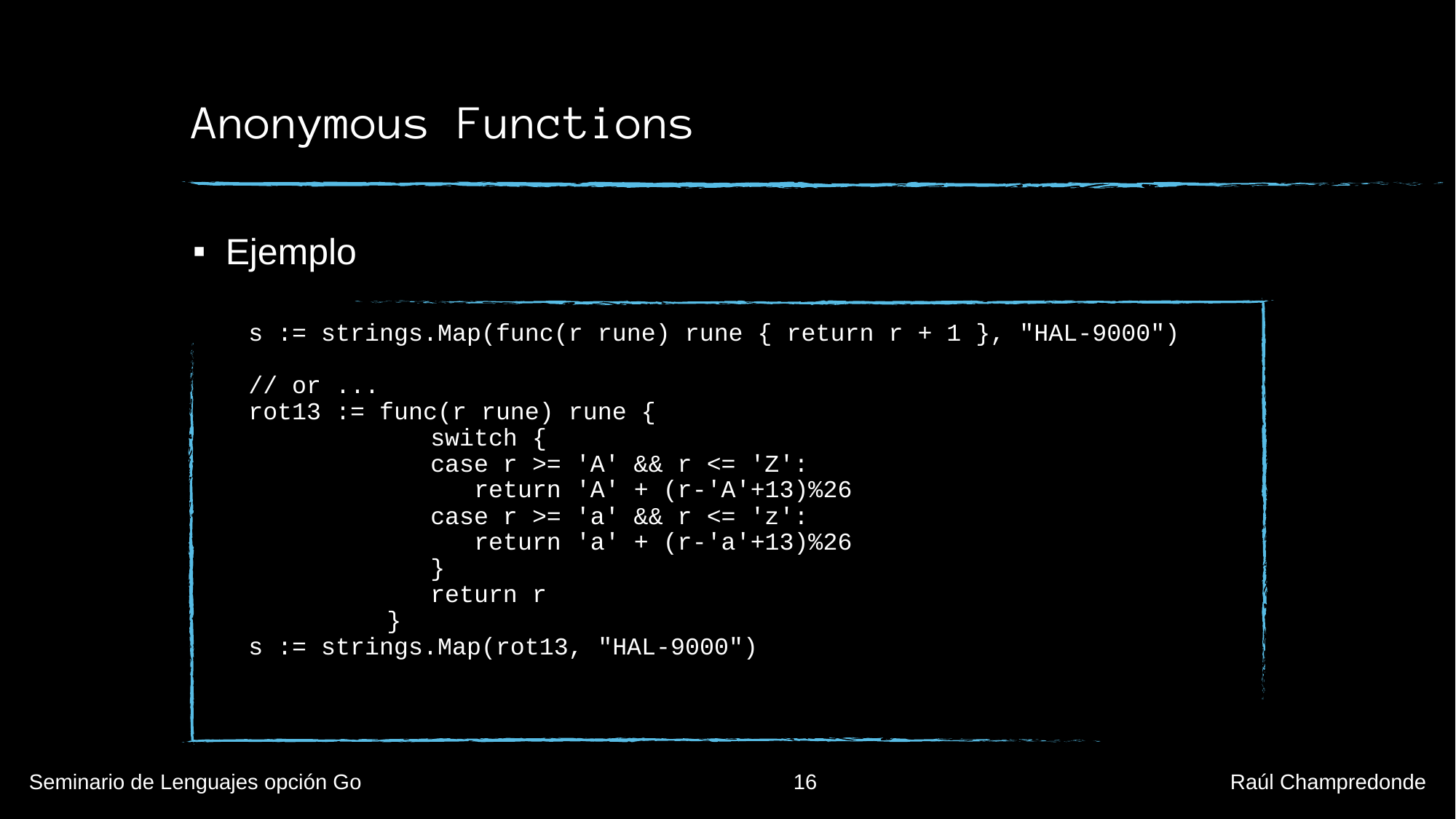

# Anonymous Functions
Ejemplo

s := strings.Map(func(r rune) rune { return r + 1 }, "HAL-9000")

// or ...
rot13 := func(r rune) rune {
	     switch {
	     case r >= 'A' && r <= 'Z':
	        return 'A' + (r-'A'+13)%26
	     case r >= 'a' && r <= 'z':
	        return 'a' + (r-'a'+13)%26
	     }
	     return r
	  }
s := strings.Map(rot13, "HAL-9000")
Seminario de Lenguajes opción Go				16				Raúl Champredonde